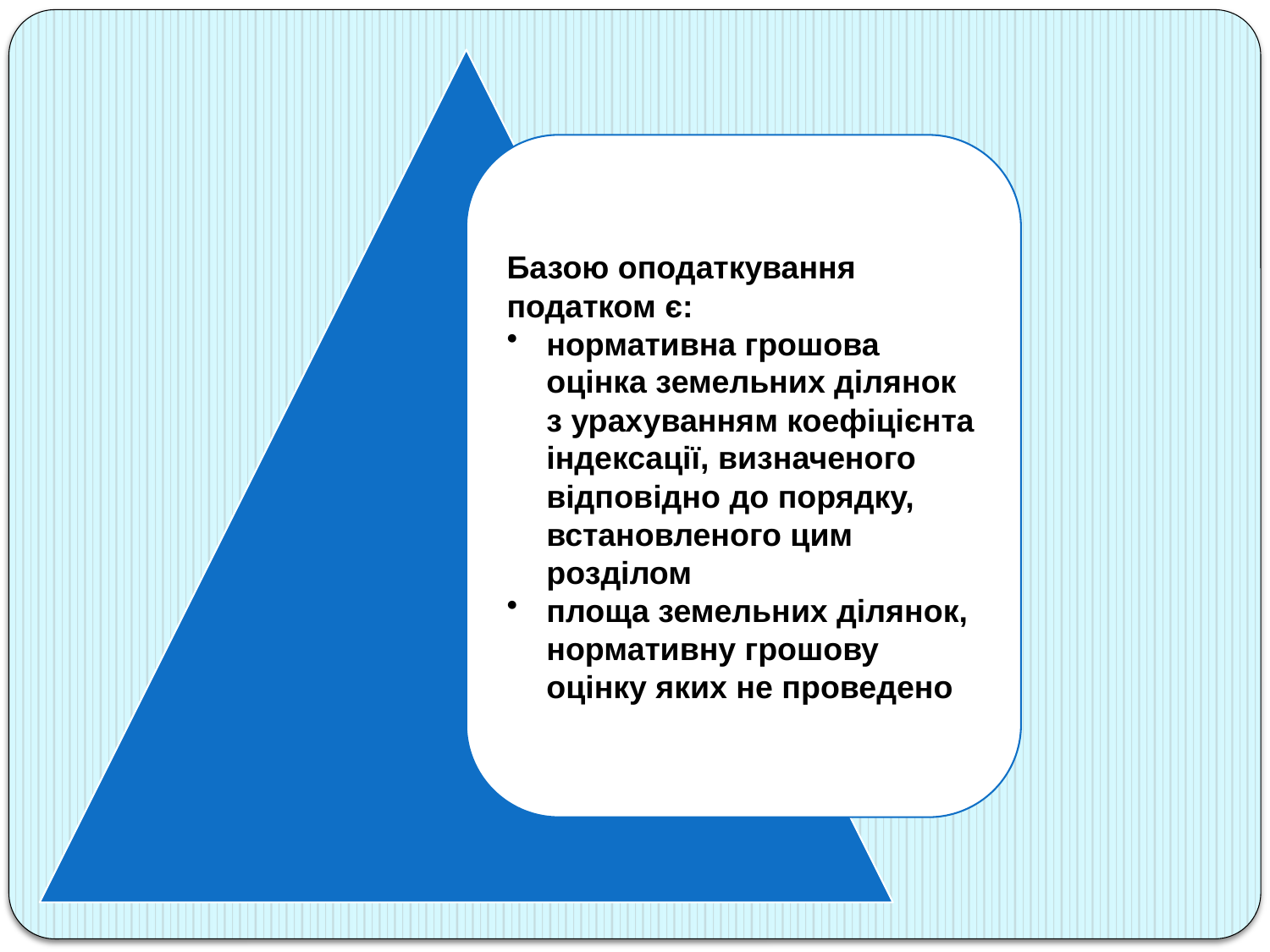

Базою оподаткування податком є:
нормативна грошова оцінка земельних ділянок з урахуванням коефіцієнта індексації, визначеного відповідно до порядку, встановленого цим розділом
площа земельних ділянок, нормативну грошову оцінку яких не проведено